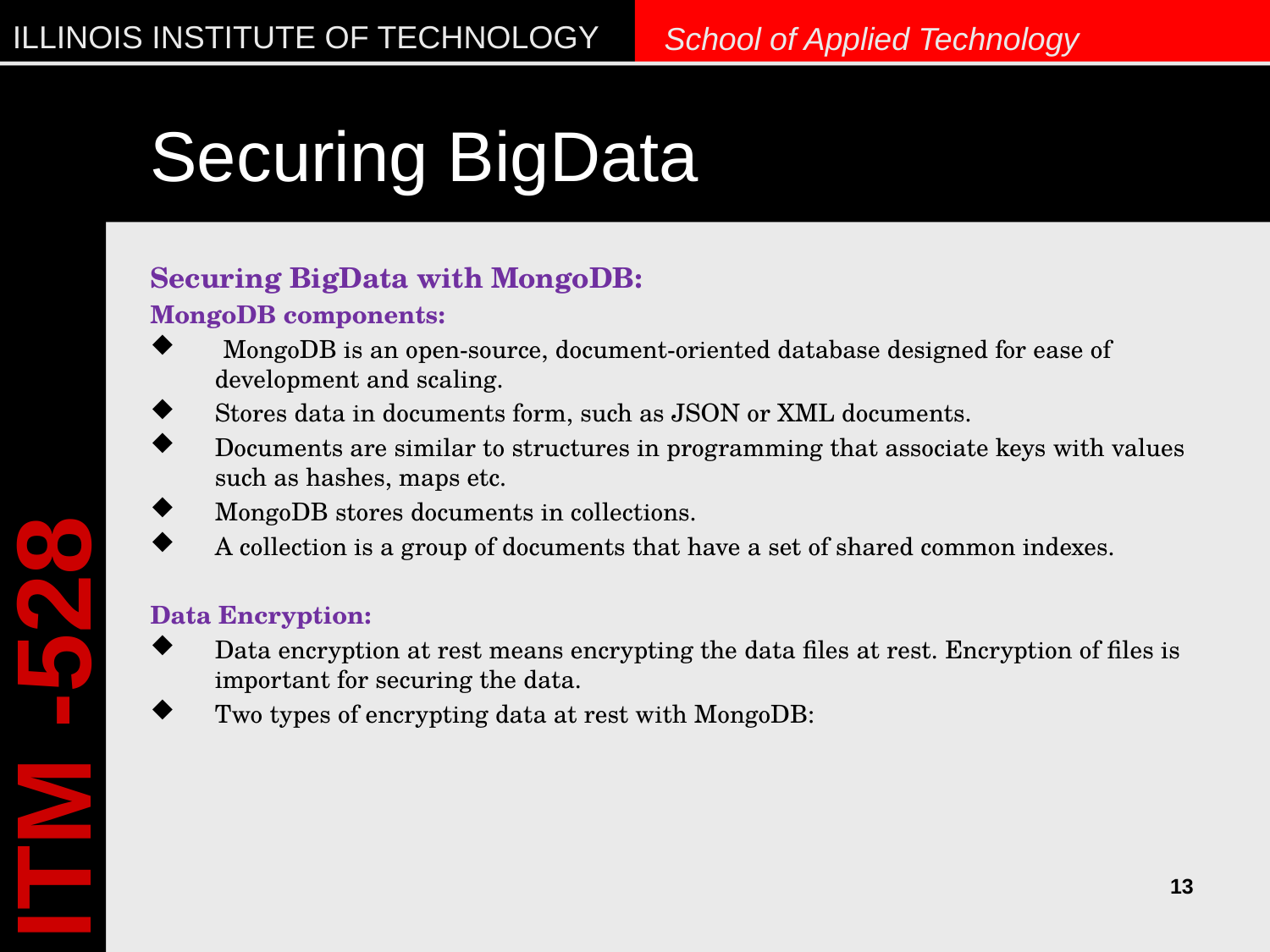

# Securing BigData
Securing BigData with MongoDB:
MongoDB components:
 MongoDB is an open-source, document-oriented database designed for ease of development and scaling.
Stores data in documents form, such as JSON or XML documents.
Documents are similar to structures in programming that associate keys with values such as hashes, maps etc.
MongoDB stores documents in collections.
A collection is a group of documents that have a set of shared common indexes.

Data Encryption:
Data encryption at rest means encrypting the data files at rest. Encryption of files is important for securing the data.
Two types of encrypting data at rest with MongoDB:

13